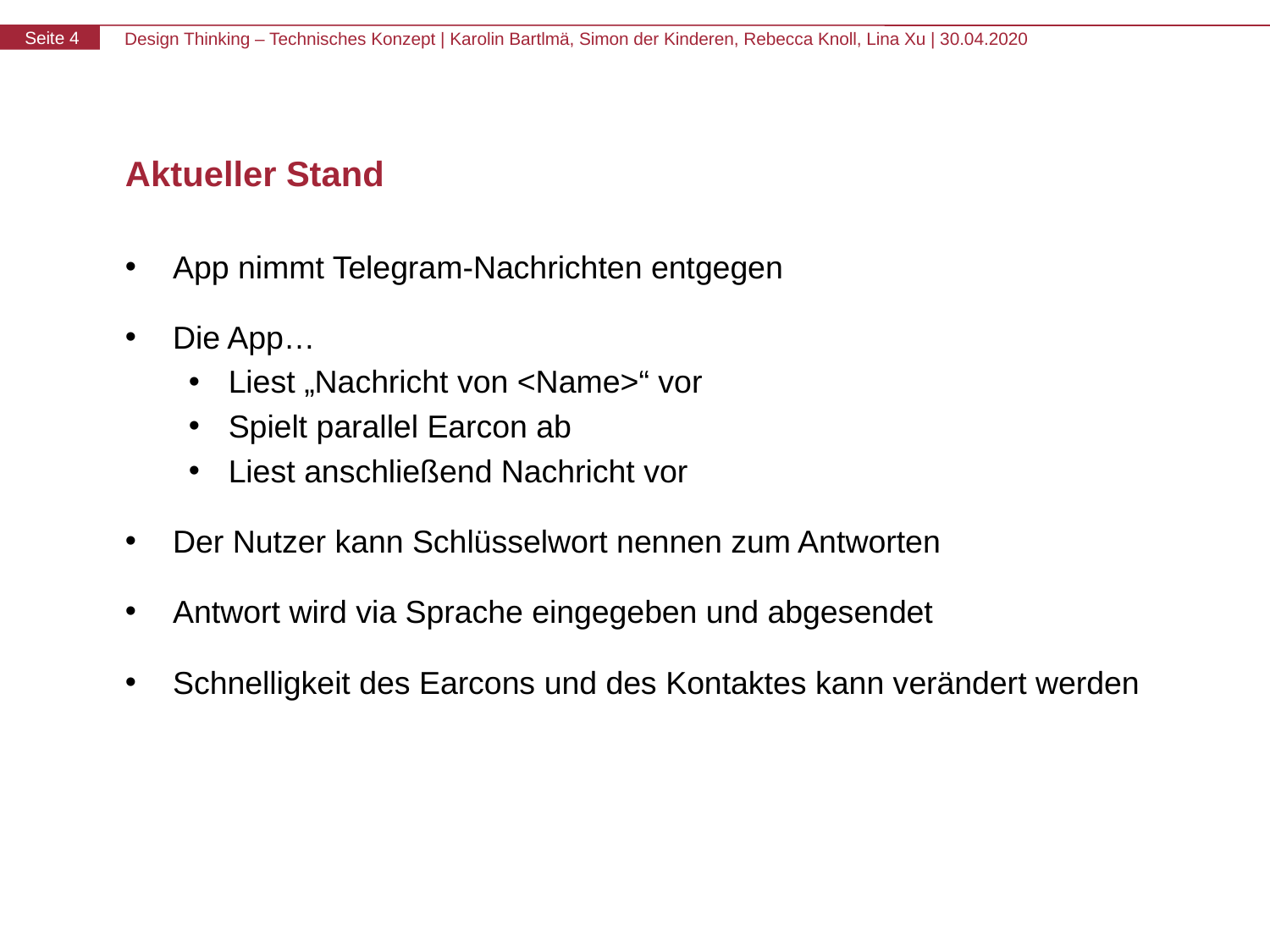

# Aktueller Stand
App nimmt Telegram-Nachrichten entgegen

Die App…
Liest „Nachricht von <Name>“ vor
Spielt parallel Earcon ab
Liest anschließend Nachricht vor

Der Nutzer kann Schlüsselwort nennen zum Antworten

Antwort wird via Sprache eingegeben und abgesendet

Schnelligkeit des Earcons und des Kontaktes kann verändert werden